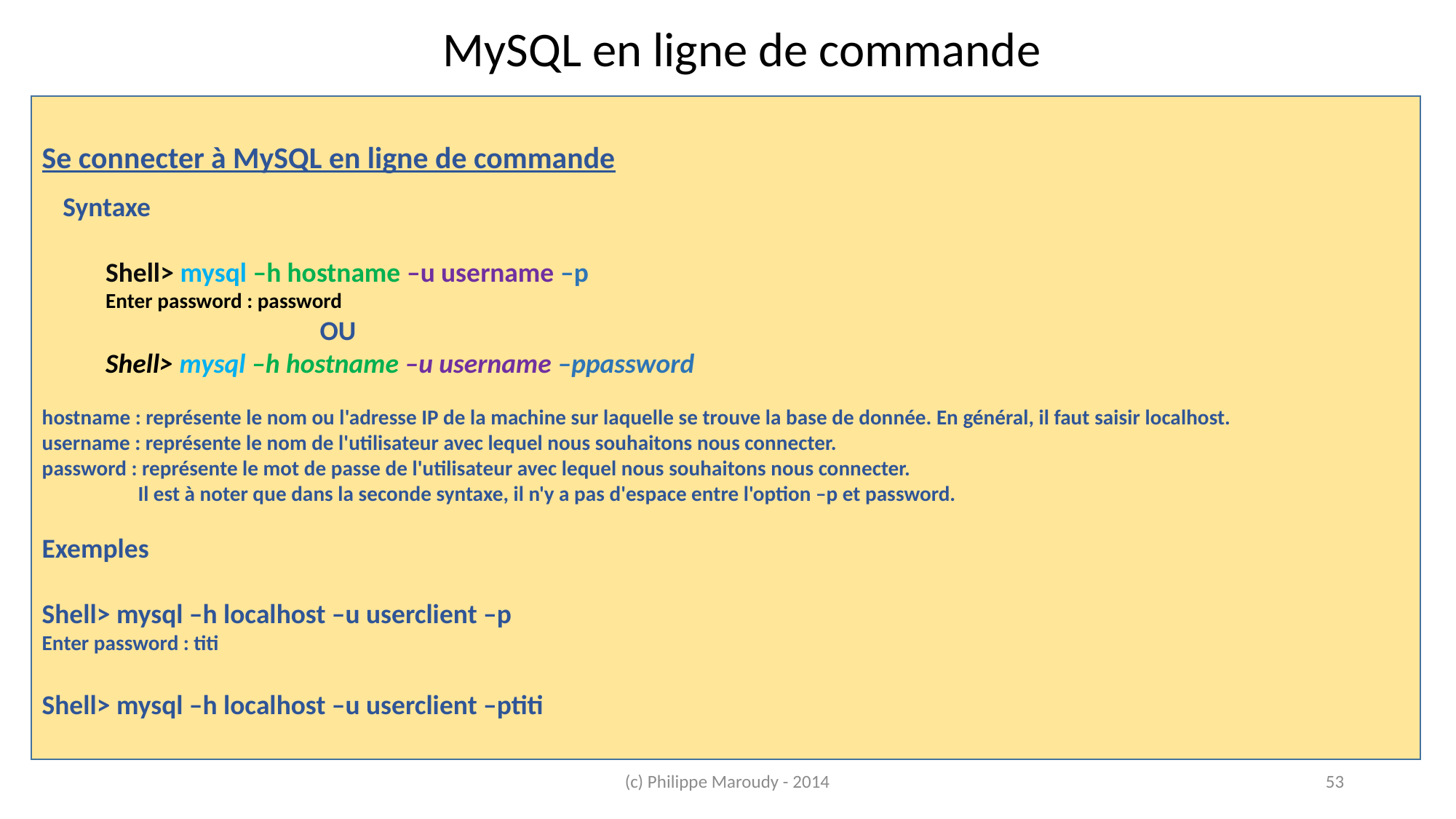

MySQL en ligne de commande

Se connecter à MySQL en ligne de commande

Syntaxe

Shell> mysql –h hostname –u username –p
Enter password : password
OU
Shell> mysql –h hostname –u username –ppassword

hostname : représente le nom ou l'adresse IP de la machine sur laquelle se trouve la base de donnée. En général, il faut saisir localhost.
username : représente le nom de l'utilisateur avec lequel nous souhaitons nous connecter.
password : représente le mot de passe de l'utilisateur avec lequel nous souhaitons nous connecter.
	Il est à noter que dans la seconde syntaxe, il n'y a pas d'espace entre l'option –p et password.

Exemples

Shell> mysql –h localhost –u userclient –p
Enter password : titi

Shell> mysql –h localhost –u userclient –ptiti

(c) Philippe Maroudy - 2014
53